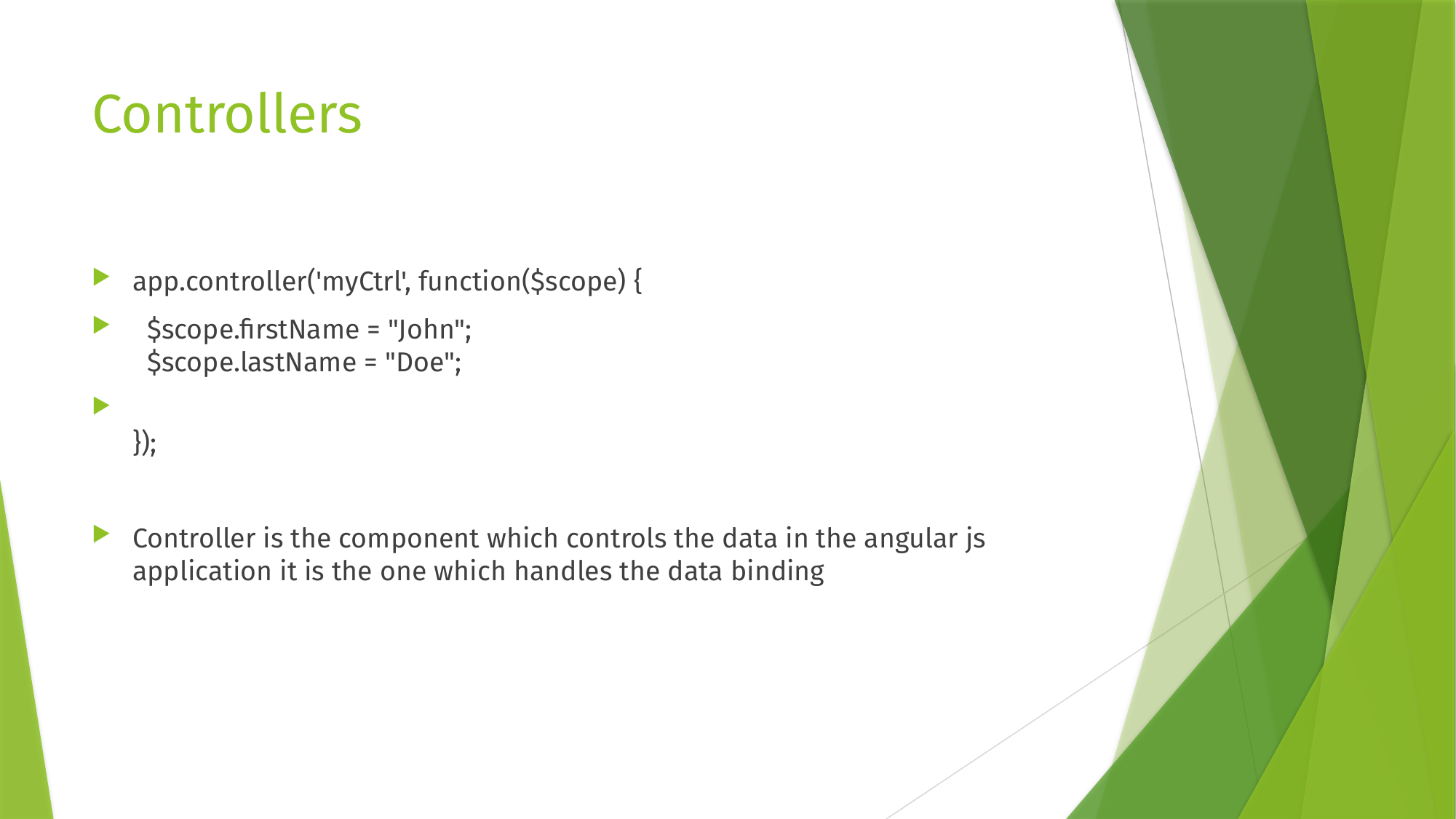

# Controllers
app.controller('myCtrl', function($scope) {
  $scope.firstName = "John";
  $scope.lastName = "Doe";
});

Controller is the component which controls the data in the angular js application it is the one which handles the data binding